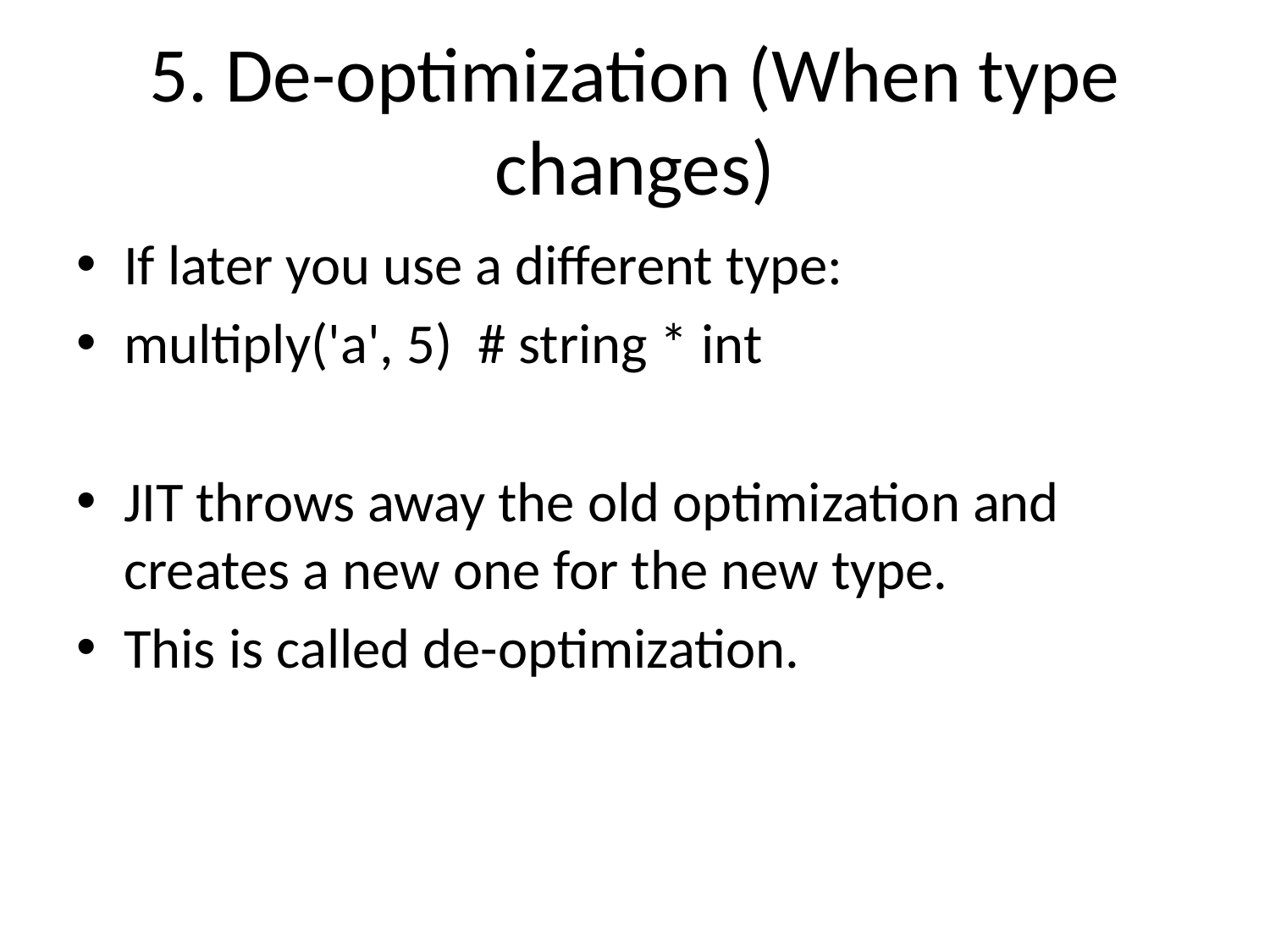

# 5. De-optimization (When type changes)
If later you use a different type:
multiply('a', 5)  # string * int

JIT throws away the old optimization and creates a new one for the new type.
This is called de-optimization.